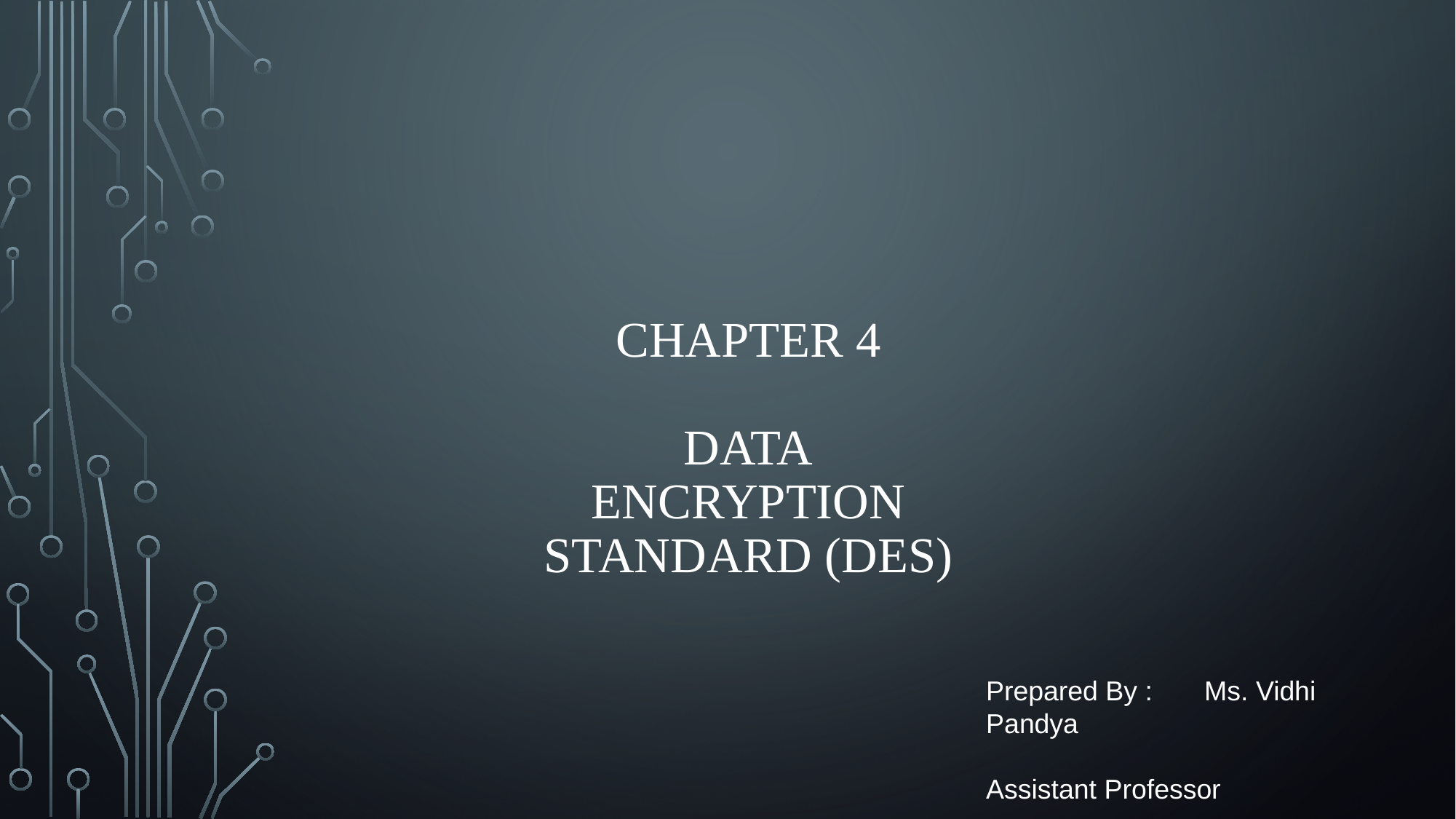

# Chapter 4 Data Encryption Standard (DES)
Prepared By :	Ms. Vidhi Pandya
			Assistant Professor
			DEPSTAR
			CHARUSAT - Changa